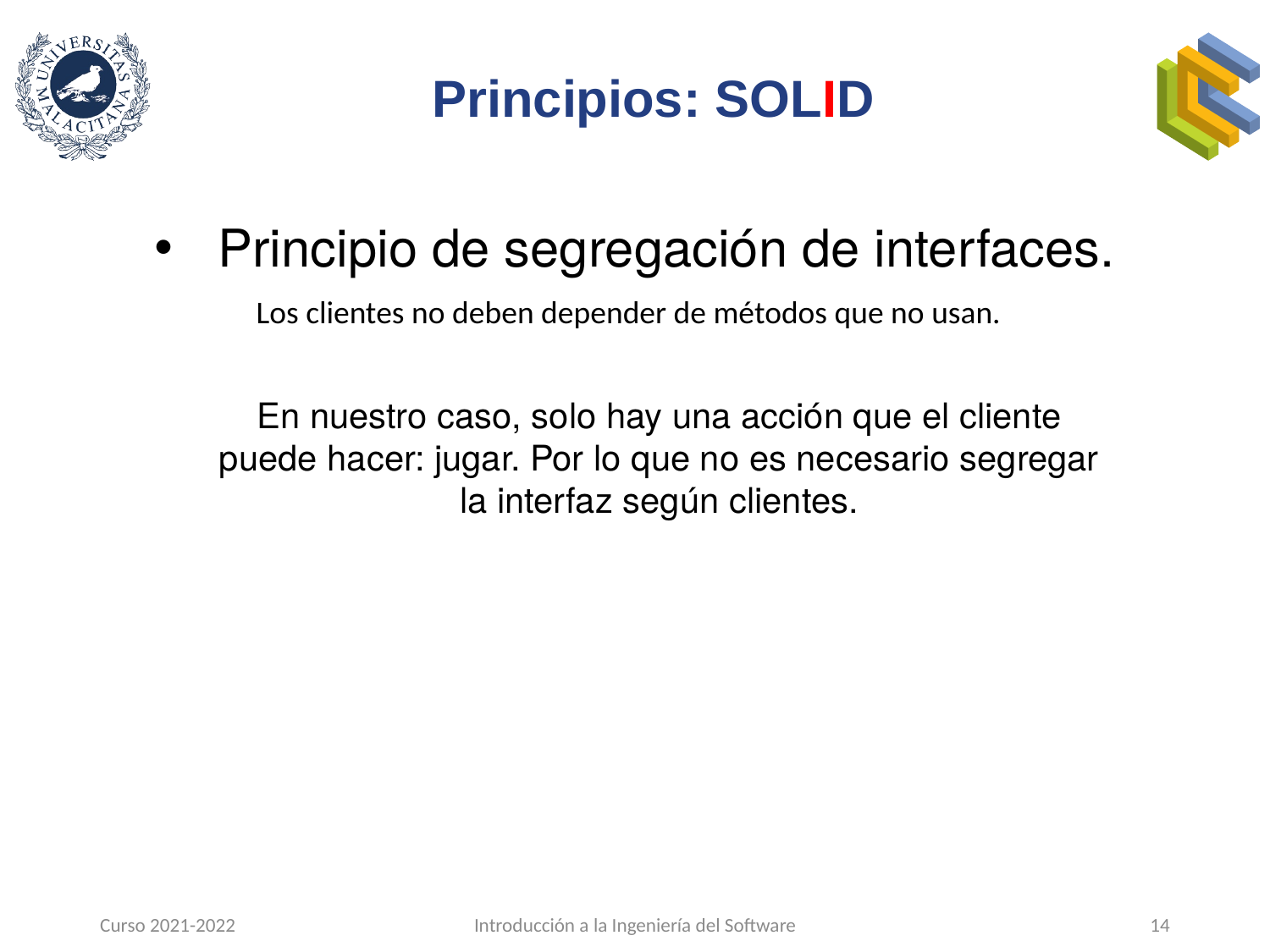

# Principios: SOLID
Principio de segregación de interfaces.
Los clientes no deben depender de métodos que no usan.
En nuestro caso, solo hay una acción que el cliente puede hacer: jugar. Por lo que no es necesario segregar la interfaz según clientes.
Curso 2021-2022
Introducción a la Ingeniería del Software
14